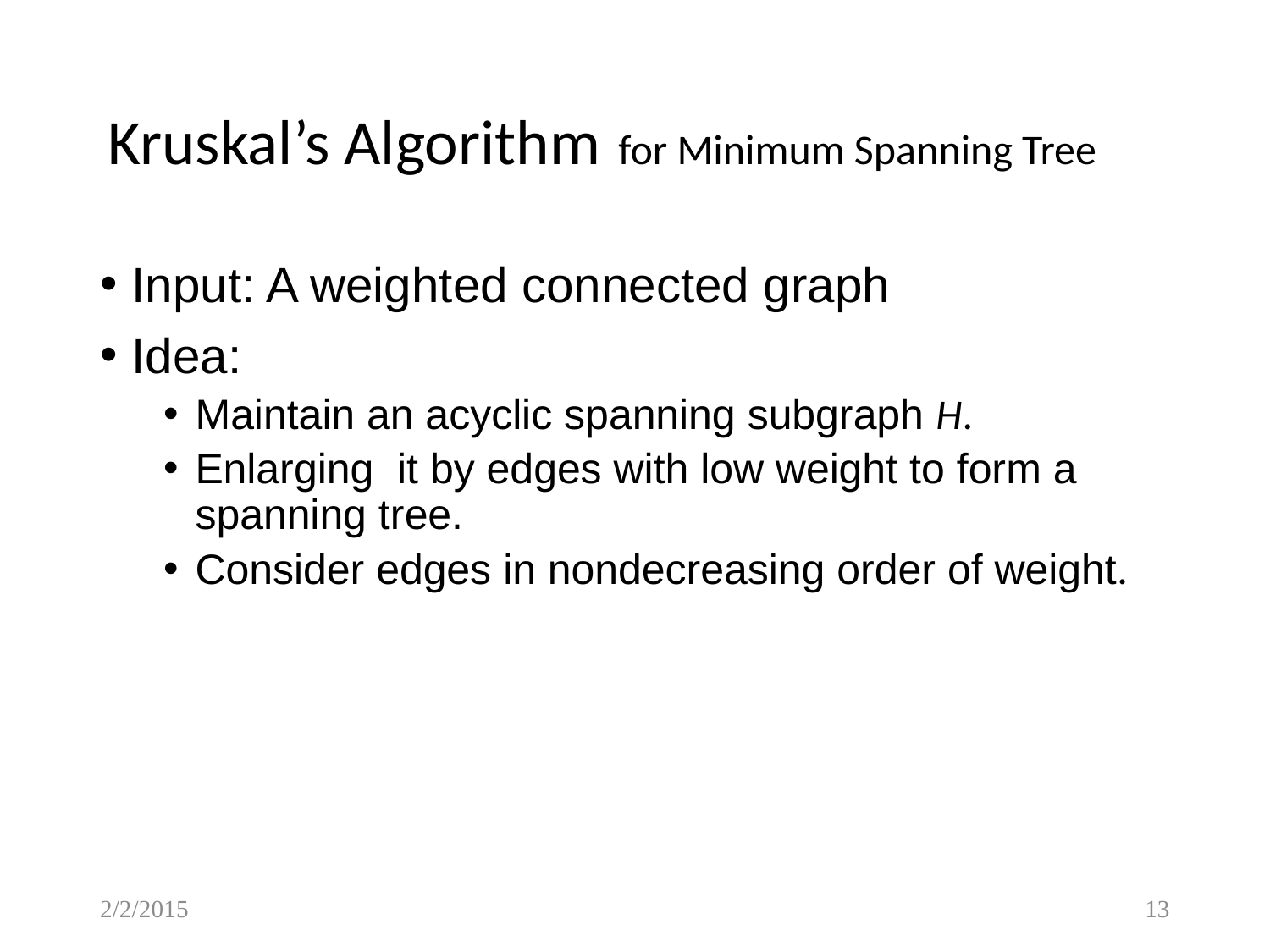

# Kruskal’s Algorithm for Minimum Spanning Tree
Input: A weighted connected graph
Idea:
Maintain an acyclic spanning subgraph H.
Enlarging  it by edges with low weight to form a spanning tree.
Consider edges in nondecreasing order of weight.
2/2/2015
13